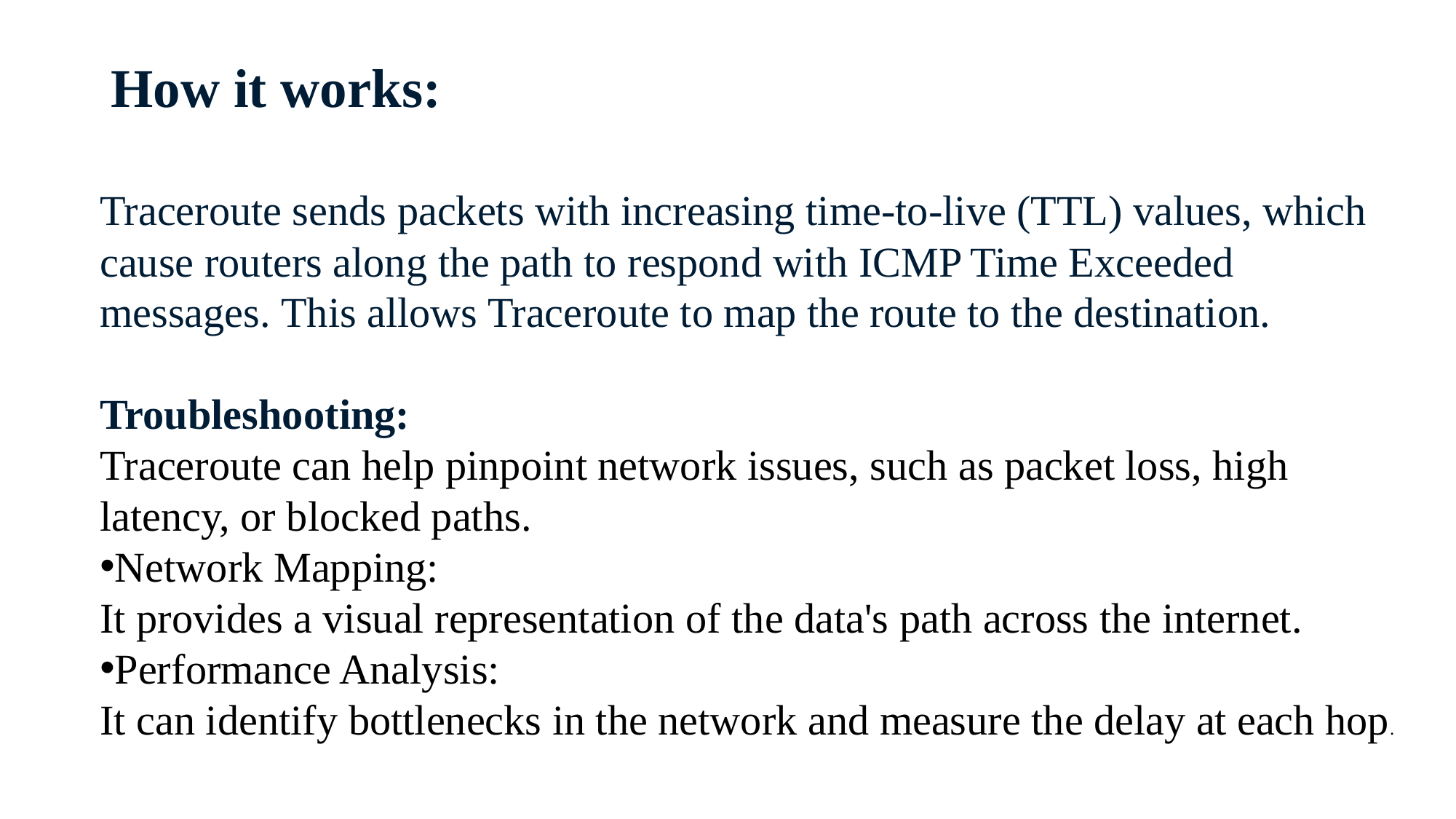

# How it works:
Traceroute sends packets with increasing time-to-live (TTL) values, which cause routers along the path to respond with ICMP Time Exceeded messages. This allows Traceroute to map the route to the destination.

Troubleshooting:
Traceroute can help pinpoint network issues, such as packet loss, high latency, or blocked paths.
Network Mapping:
It provides a visual representation of the data's path across the internet.
Performance Analysis:
It can identify bottlenecks in the network and measure the delay at each hop.